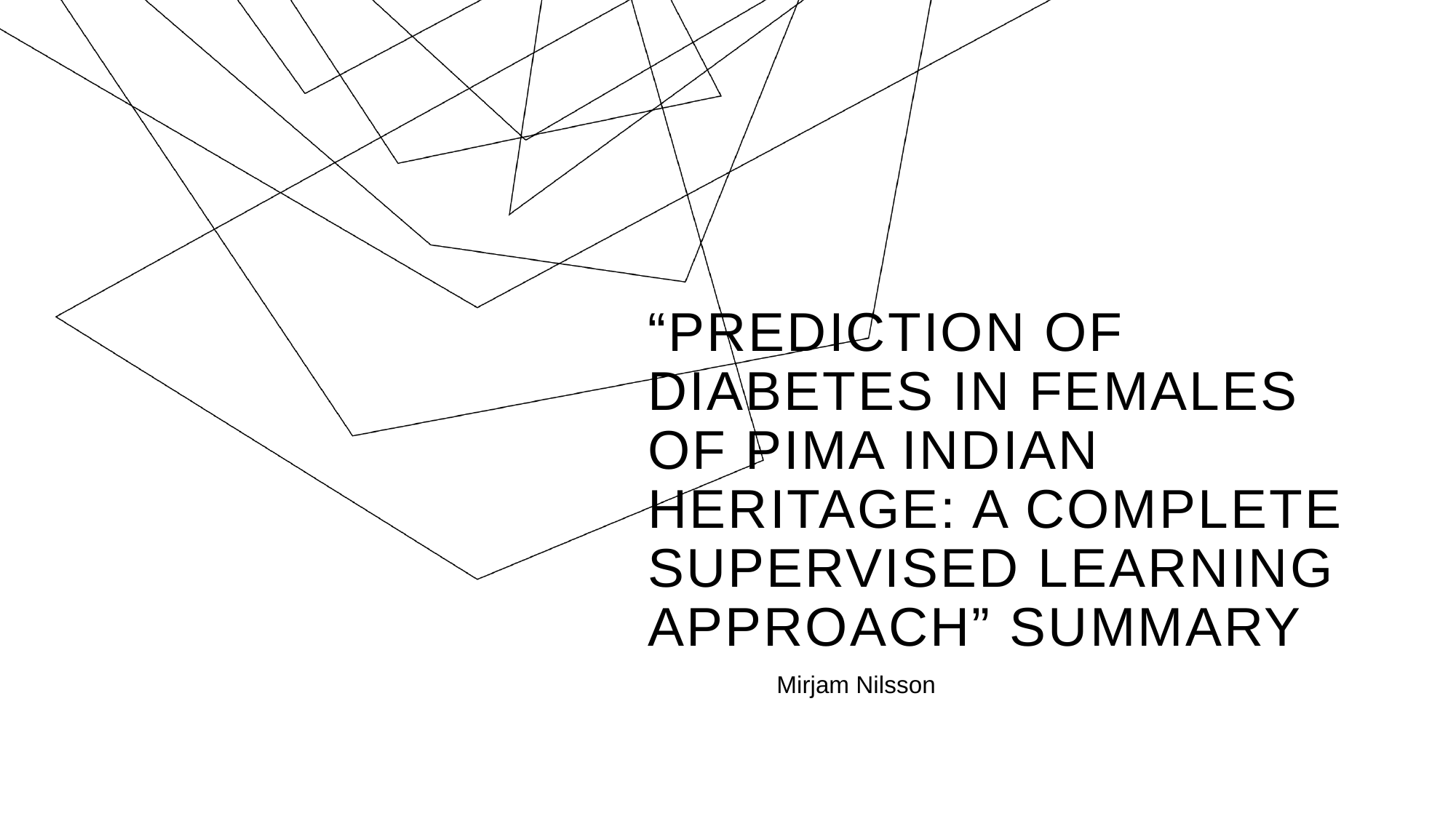

# “Prediction of Diabetes in Females of Pima Indian Heritage: A Complete Supervised Learning Approach” SUMMARY
Mirjam Nilsson